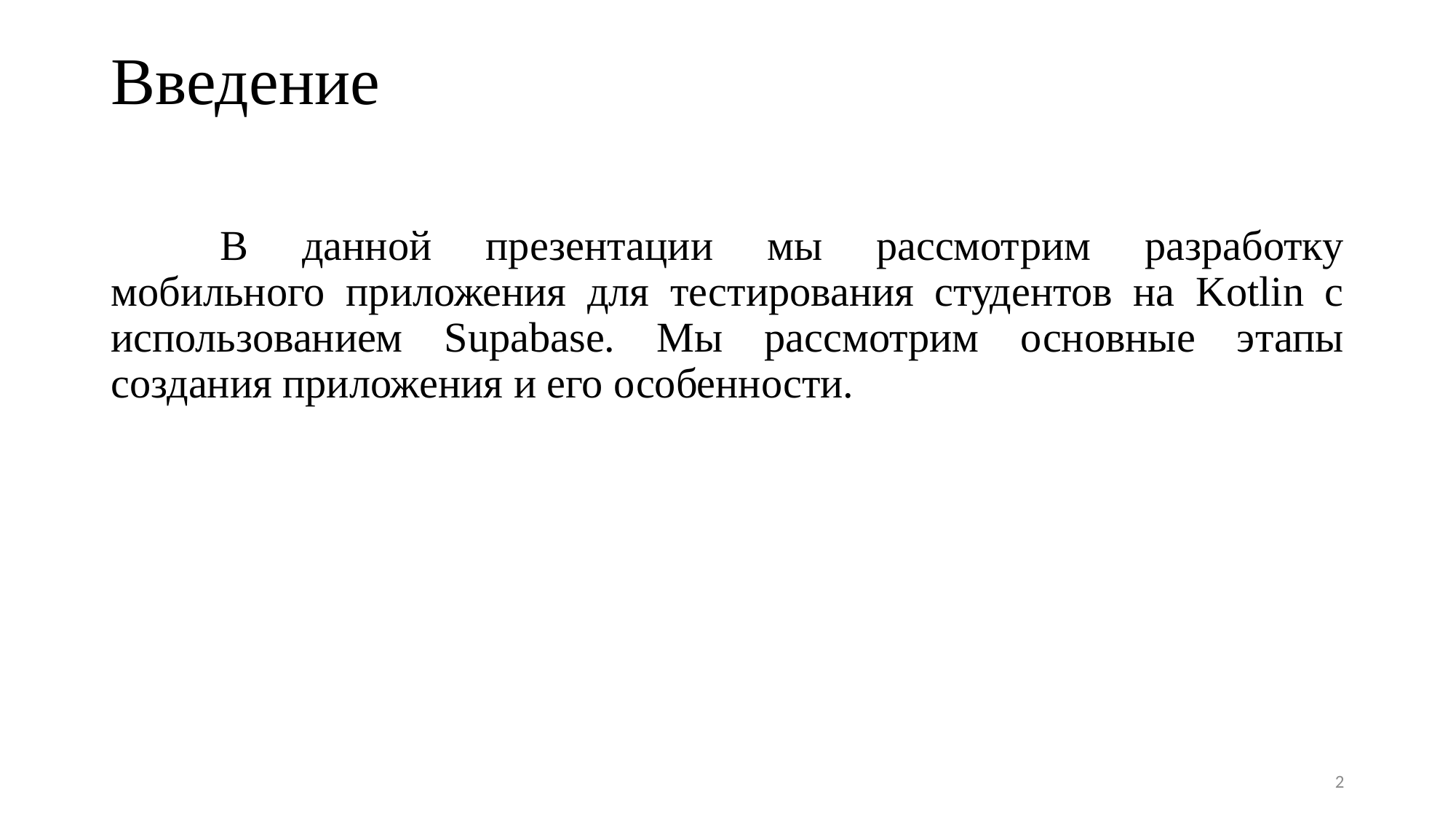

# Введение
	В данной презентации мы рассмотрим разработку мобильного приложения для тестирования студентов на Kotlin с использованием Supabase. Мы рассмотрим основные этапы создания приложения и его особенности.

2